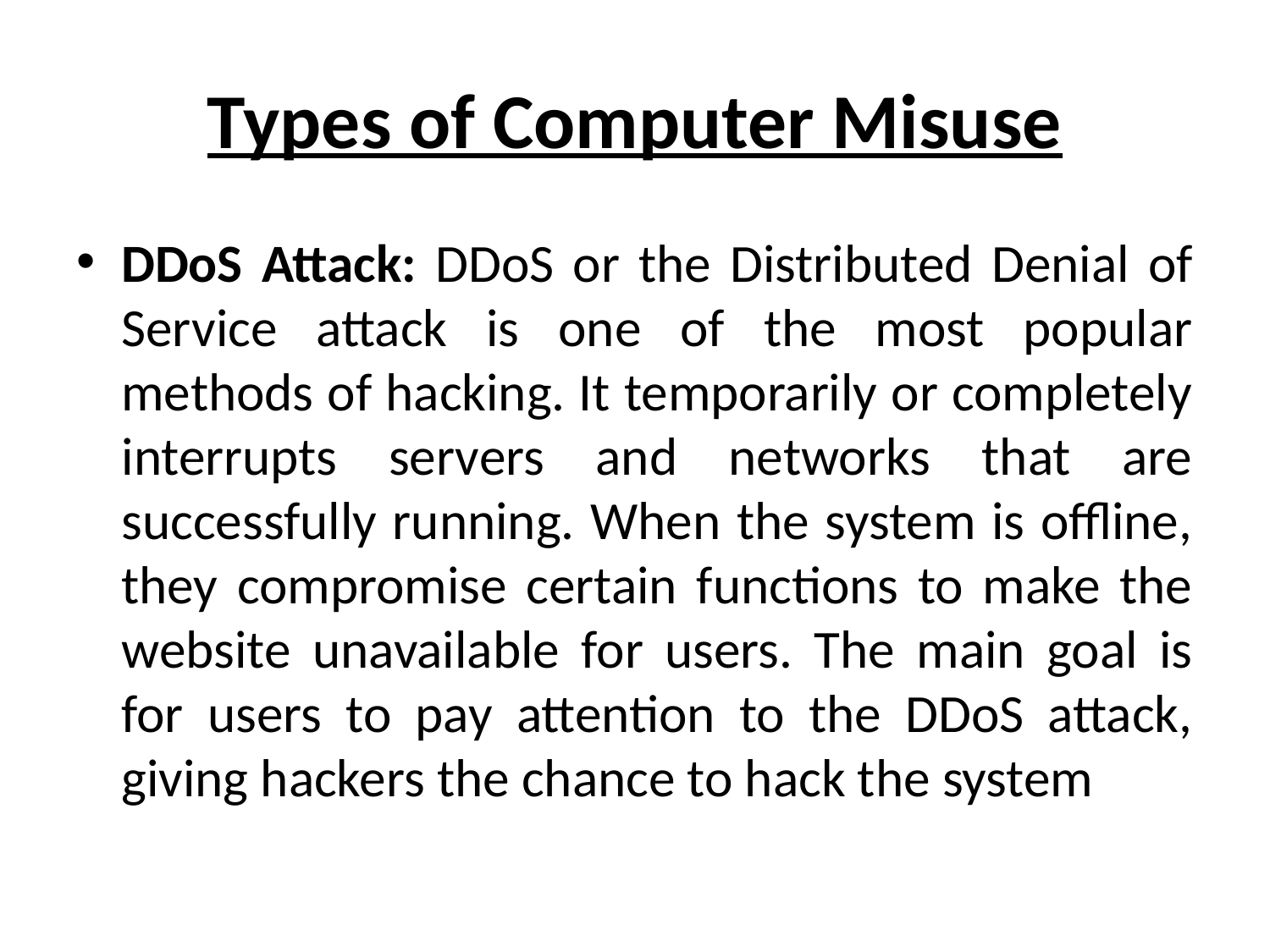

# Types of Computer Misuse
DDoS Attack: DDoS or the Distributed Denial of Service attack is one of the most popular methods of hacking. It temporarily or completely interrupts servers and networks that are successfully running. When the system is offline, they compromise certain functions to make the website unavailable for users. The main goal is for users to pay attention to the DDoS attack, giving hackers the chance to hack the system